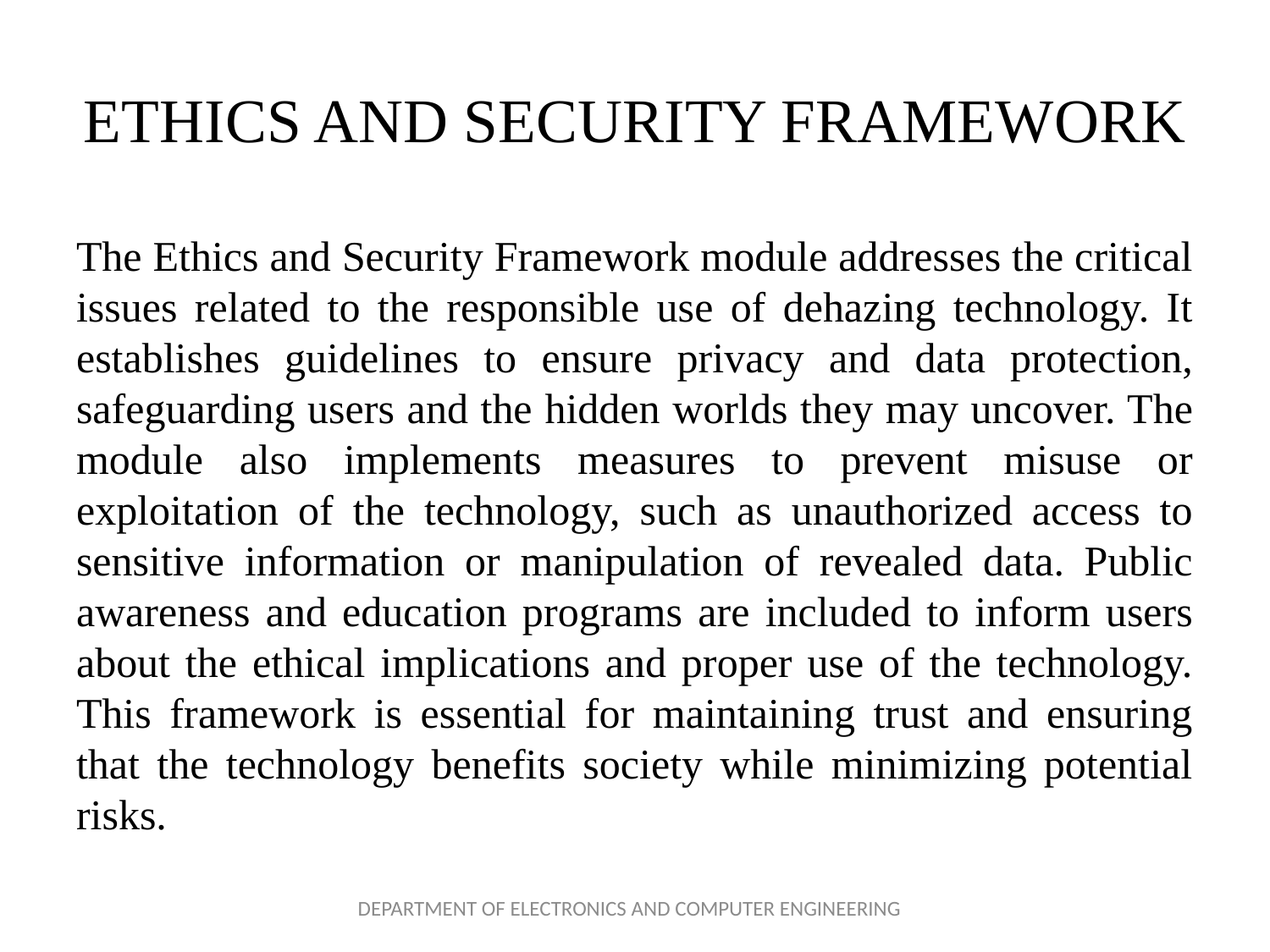

# ETHICS AND SECURITY FRAMEWORK
The Ethics and Security Framework module addresses the critical issues related to the responsible use of dehazing technology. It establishes guidelines to ensure privacy and data protection, safeguarding users and the hidden worlds they may uncover. The module also implements measures to prevent misuse or exploitation of the technology, such as unauthorized access to sensitive information or manipulation of revealed data. Public awareness and education programs are included to inform users about the ethical implications and proper use of the technology. This framework is essential for maintaining trust and ensuring that the technology benefits society while minimizing potential risks.
DEPARTMENT OF ELECTRONICS AND COMPUTER ENGINEERING